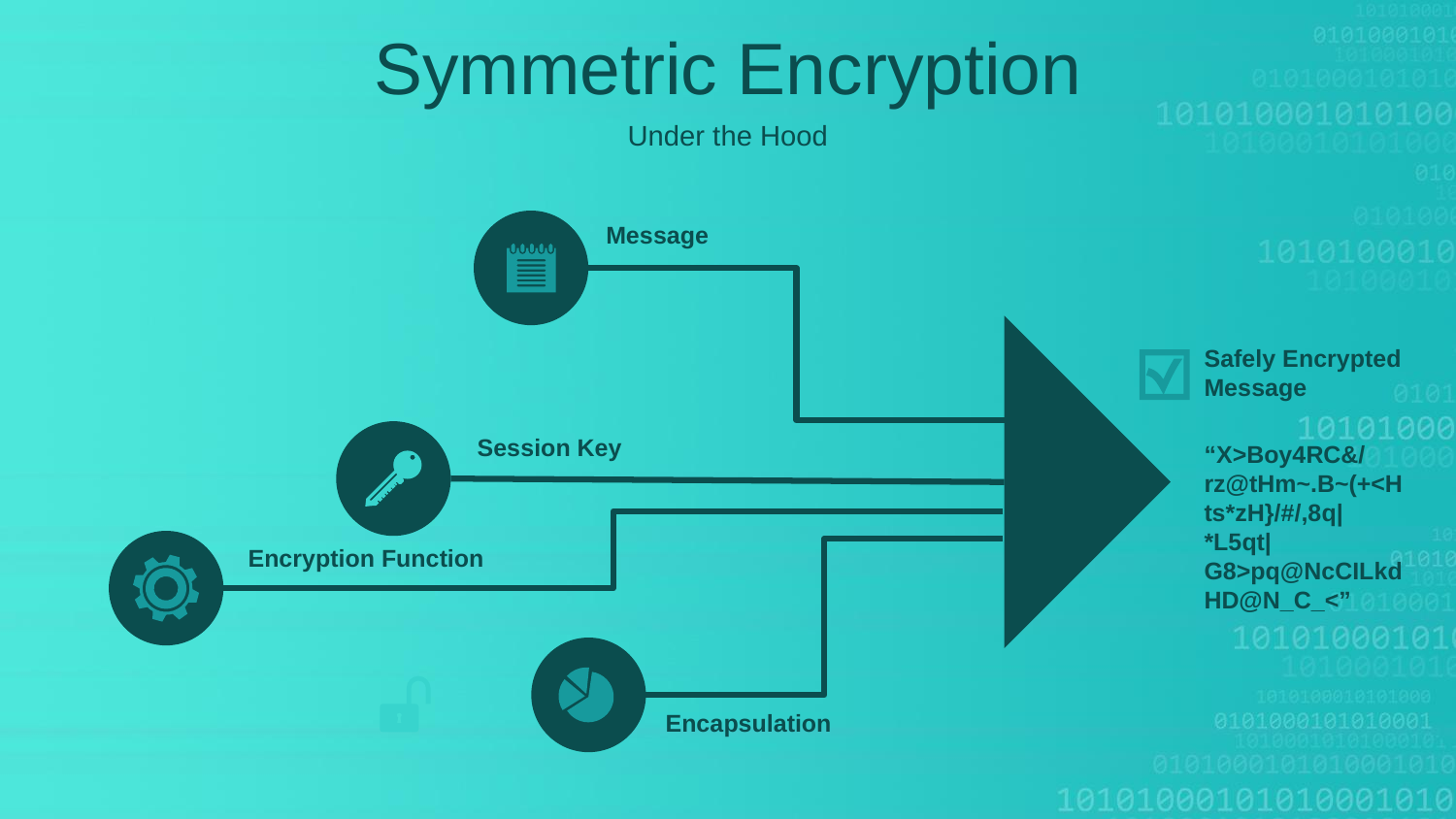

Symmetric Encryption
Under the Hood

Message

Safely Encrypted Message

“X>Boy4RC&/rz@tHm~.B~(+<Hts*zH}/#/,8q|*L5qt|G8>pq@NcCILkdHD@N_C_<”

Session Key

Encryption Function

Encapsulation